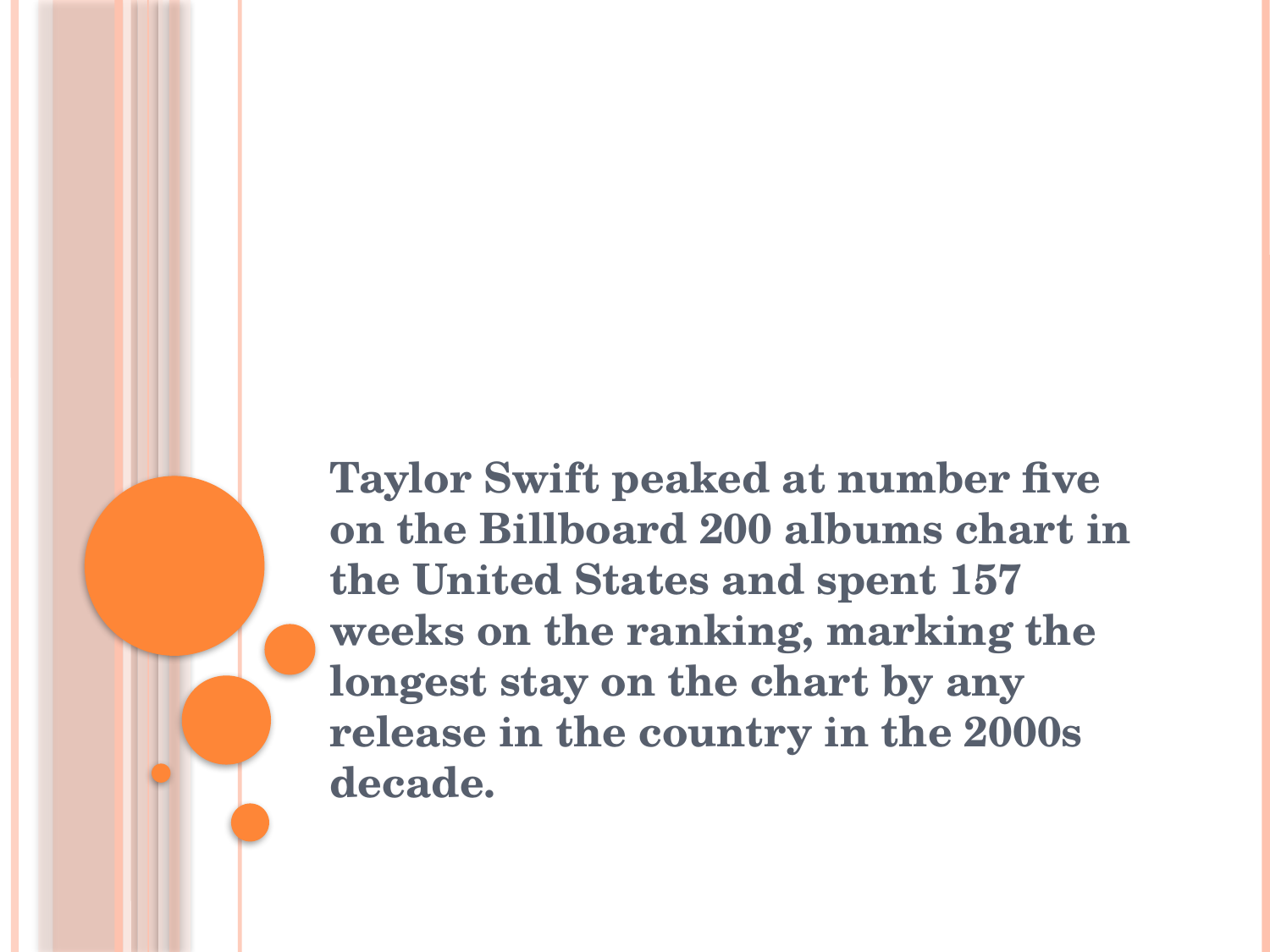

#
Taylor Swift peaked at number five on the Billboard 200 albums chart in the United States and spent 157 weeks on the ranking, marking the longest stay on the chart by any release in the country in the 2000s decade.